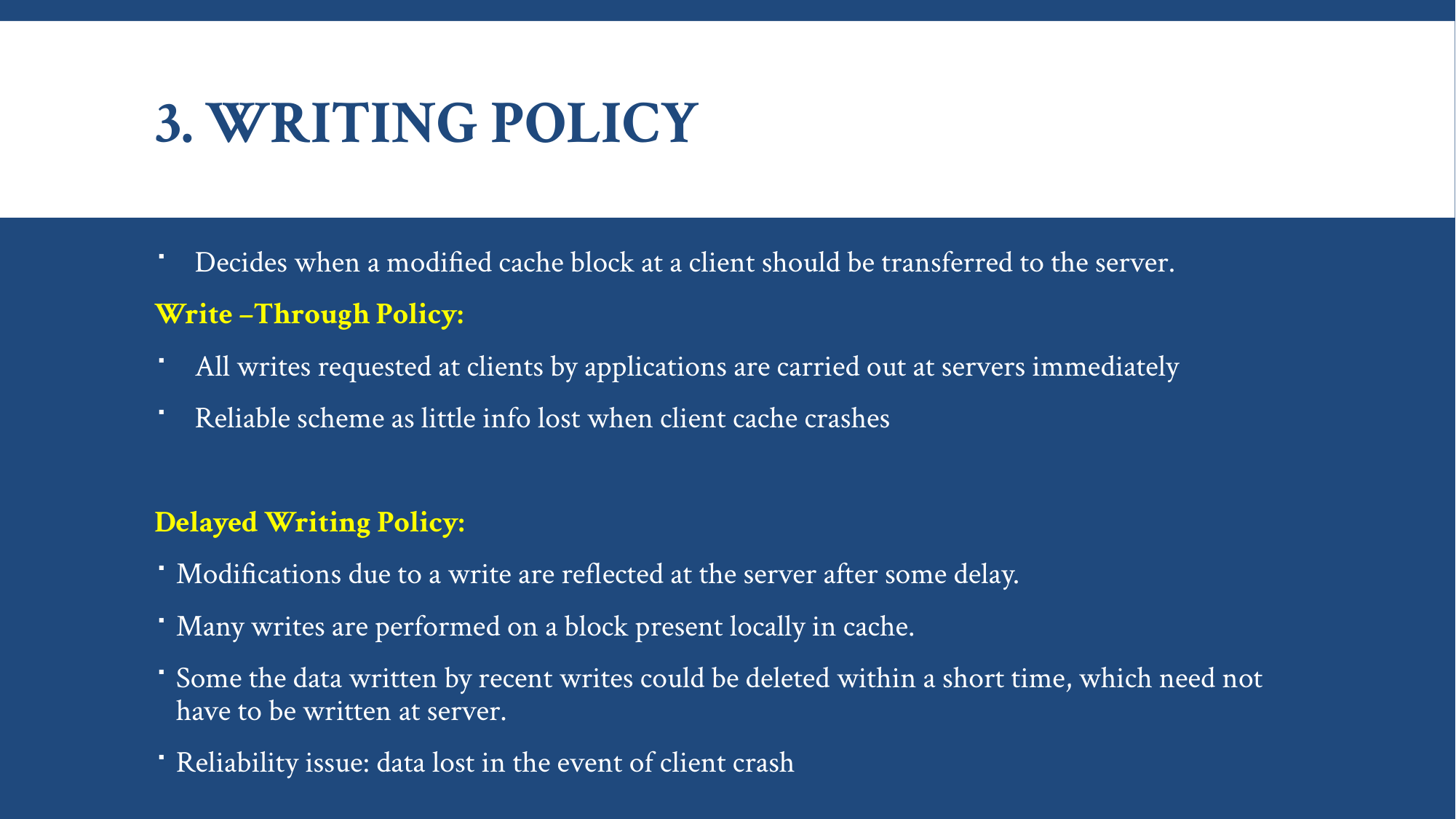

# 3. Writing Policy
Decides when a modified cache block at a client should be transferred to the server.
Write –Through Policy:
All writes requested at clients by applications are carried out at servers immediately
Reliable scheme as little info lost when client cache crashes

Delayed Writing Policy:
Modifications due to a write are reflected at the server after some delay.
Many writes are performed on a block present locally in cache.
Some the data written by recent writes could be deleted within a short time, which need not have to be written at server.
Reliability issue: data lost in the event of client crash